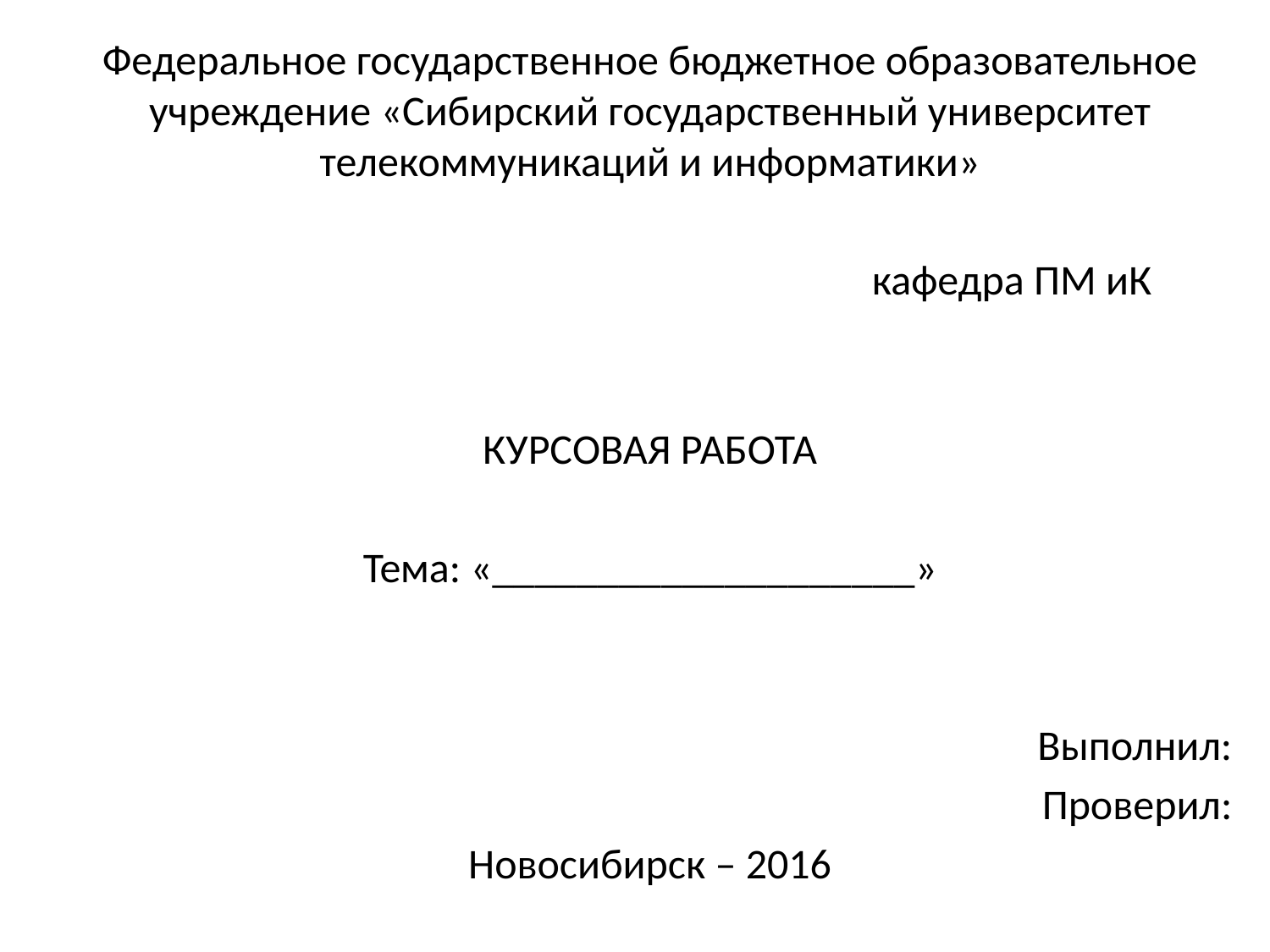

Федеральное государственное бюджетное образовательное учреждение «Сибирский государственный университет телекоммуникаций и информатики»

                                                                                    кафедра ПМ иК

КУРСОВАЯ РАБОТА

Тема: «____________________»

Выполнил:
Проверил:
Новосибирск – 2016